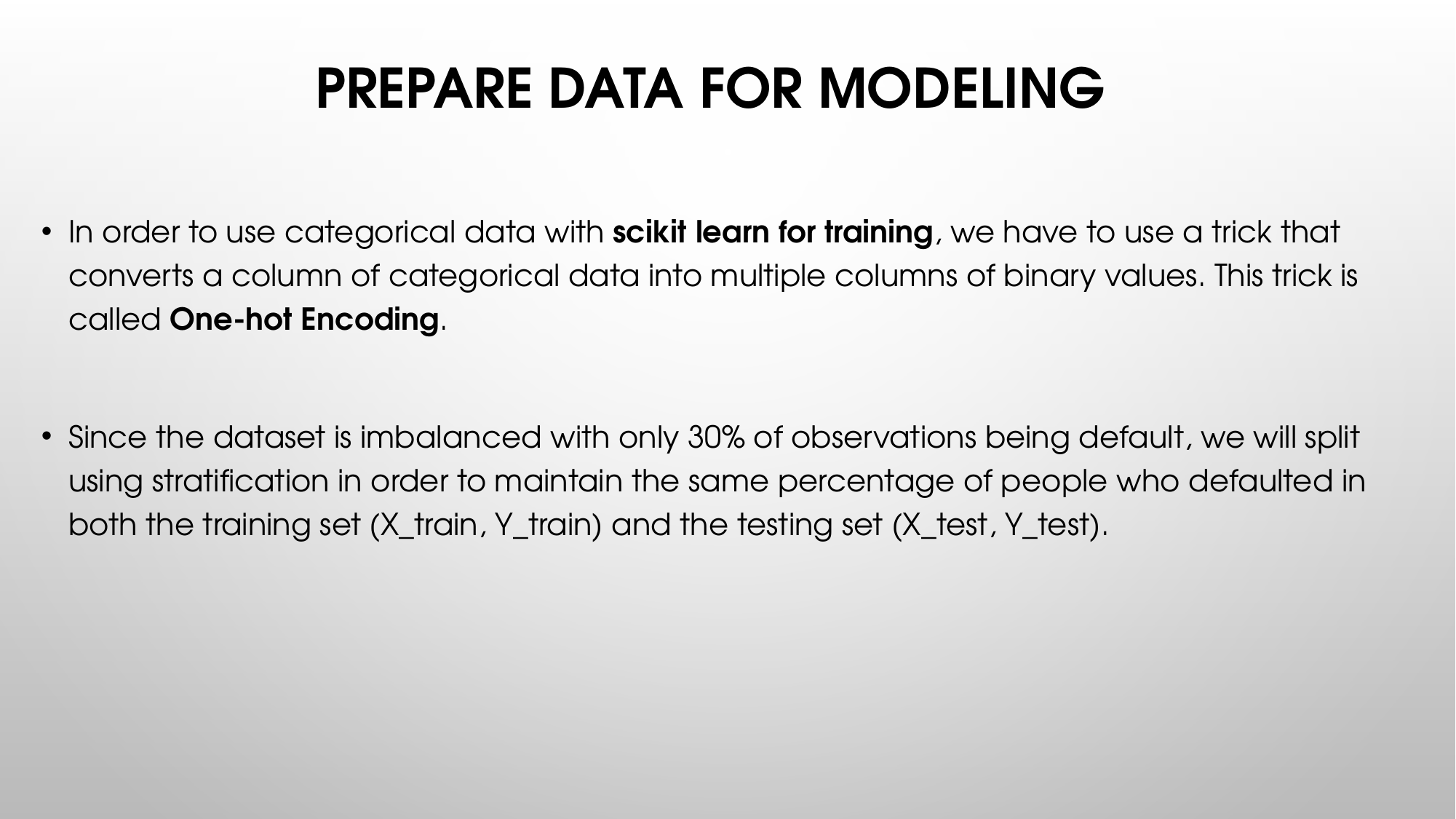

# Prepare Data for Modeling
In order to use categorical data with scikit learn for training, we have to use a trick that converts a column of categorical data into multiple columns of binary values. This trick is called One-hot Encoding.

Since the dataset is imbalanced with only 30% of observations being default, we will split using stratification in order to maintain the same percentage of people who defaulted in both the training set (X_train, Y_train) and the testing set (X_test, Y_test).